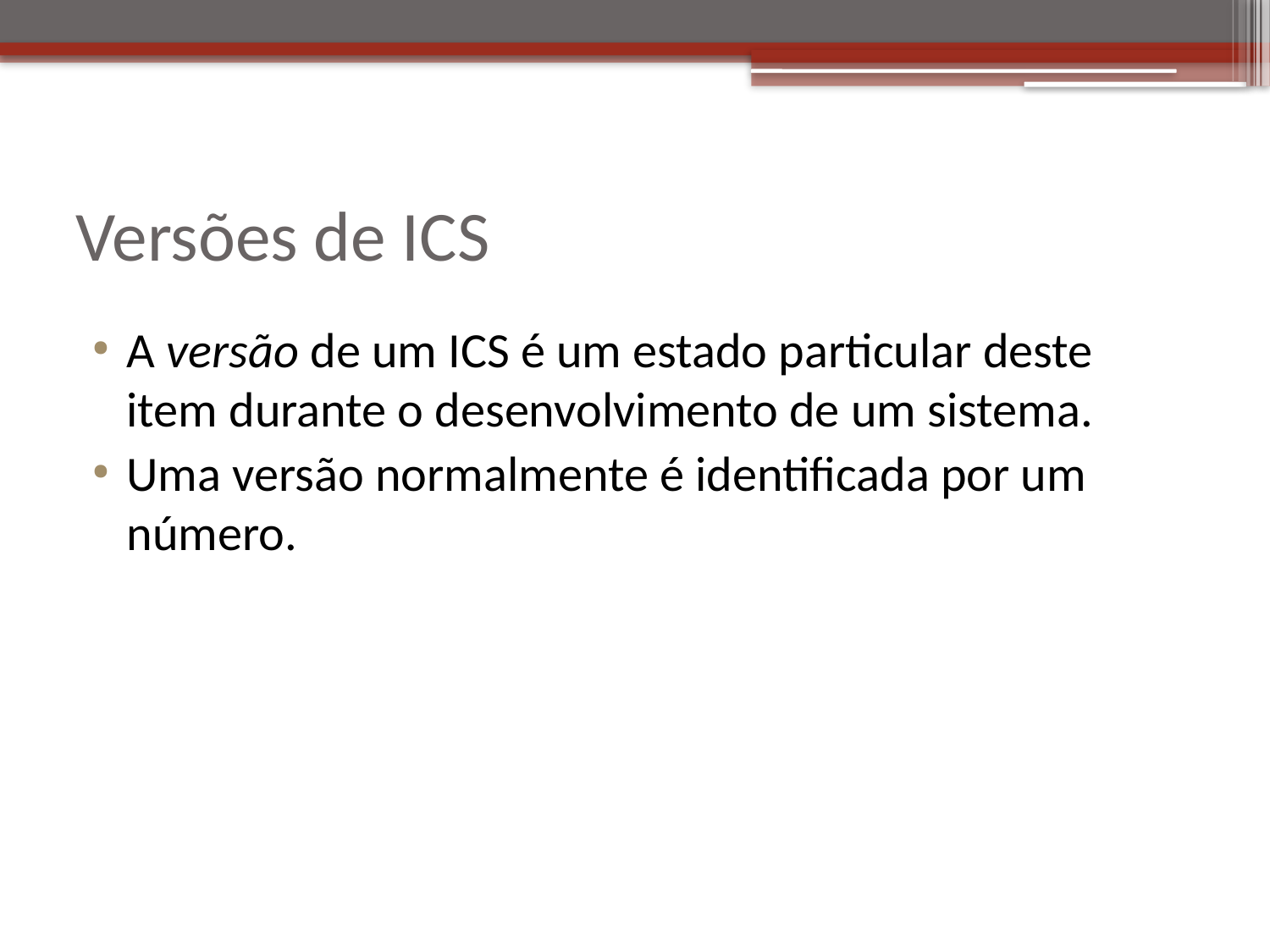

# Versões de ICS
A versão de um ICS é um estado particular deste item durante o desenvolvimento de um sistema.
Uma versão normalmente é identificada por um número.